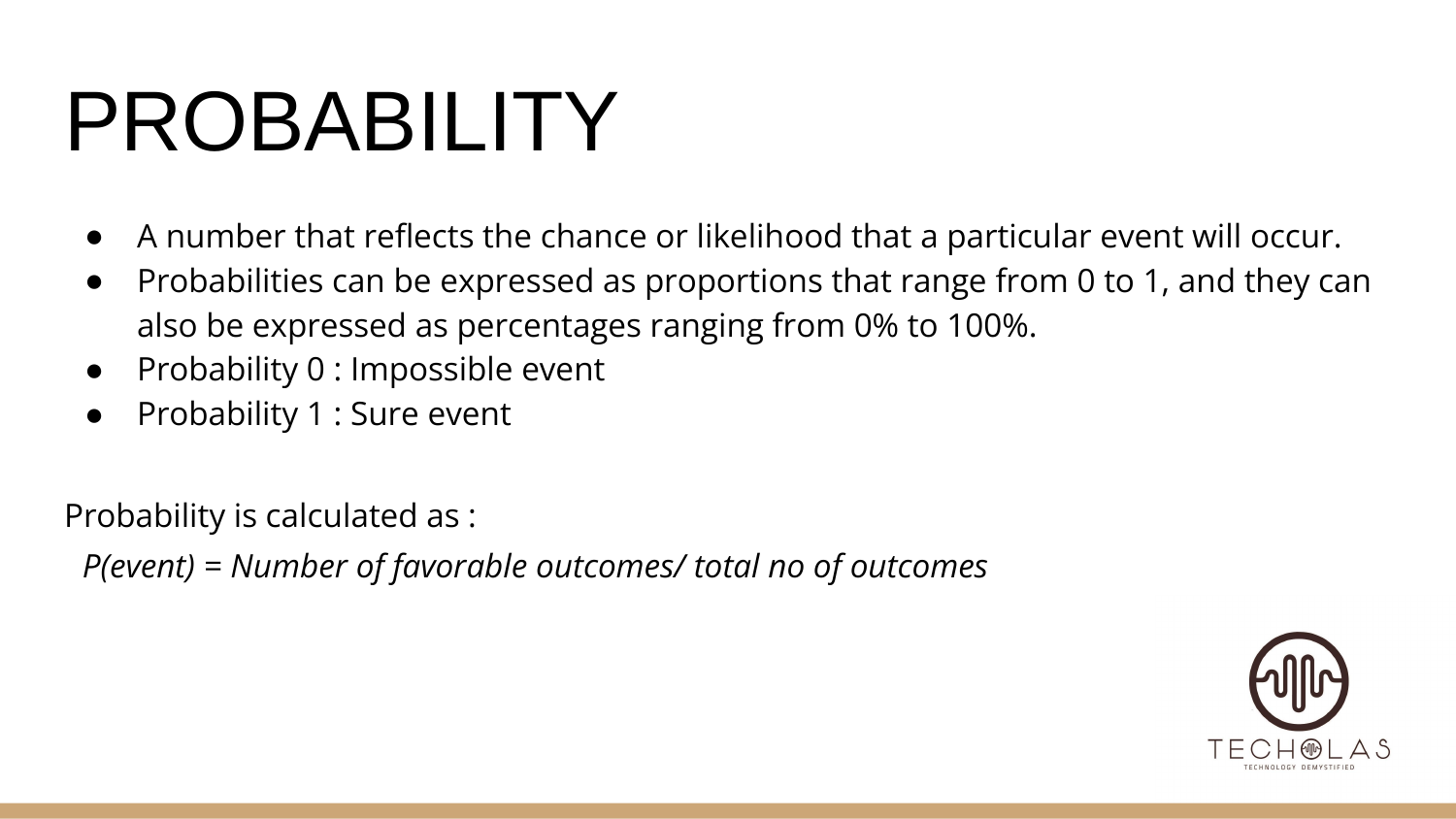

# PROBABILITY
A number that reflects the chance or likelihood that a particular event will occur.
Probabilities can be expressed as proportions that range from 0 to 1, and they can also be expressed as percentages ranging from 0% to 100%.
Probability 0 : Impossible event
Probability 1 : Sure event

Probability is calculated as :
P(event) = Number of favorable outcomes/ total no of outcomes